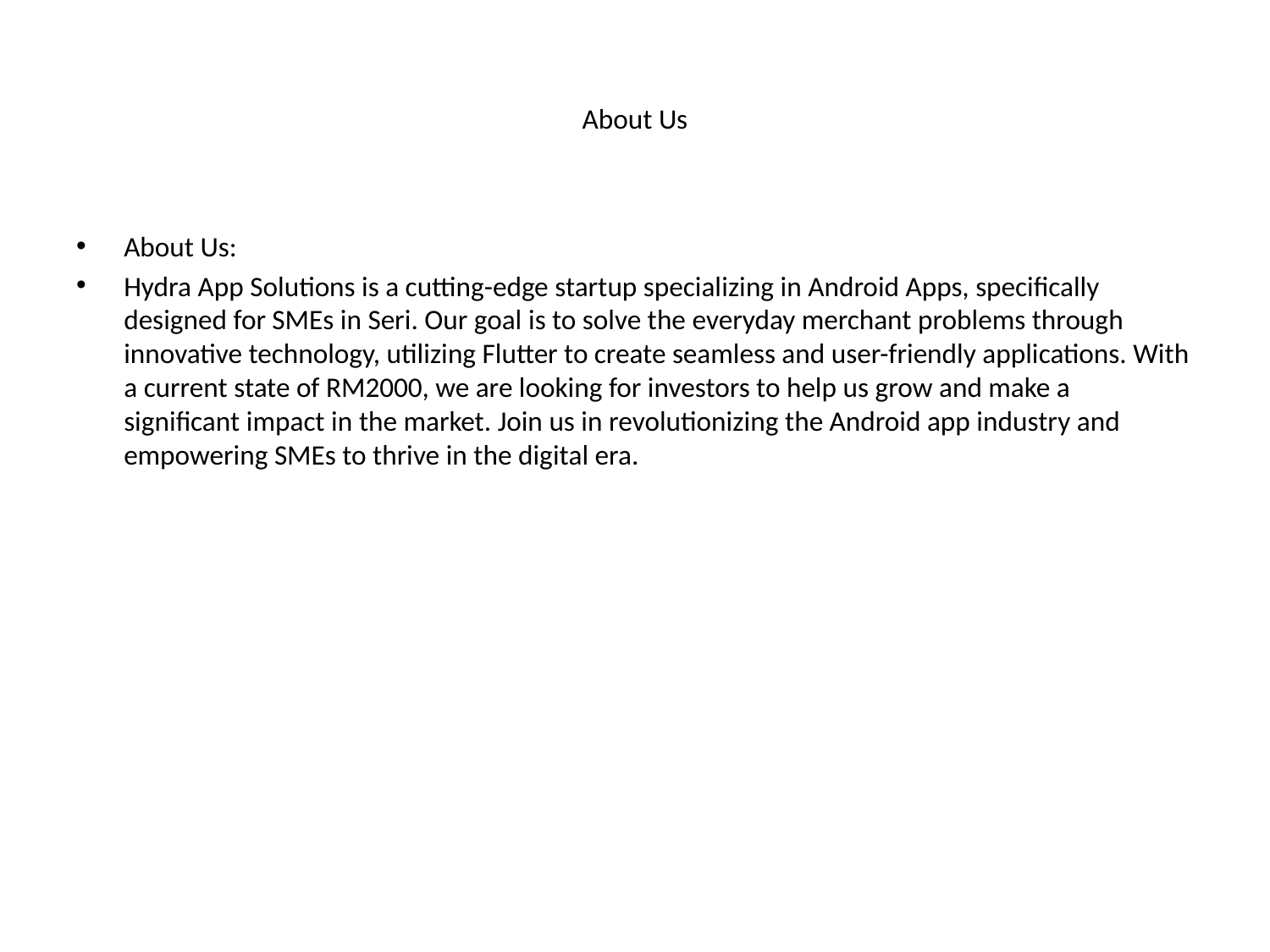

# About Us
About Us:
Hydra App Solutions is a cutting-edge startup specializing in Android Apps, specifically designed for SMEs in Seri. Our goal is to solve the everyday merchant problems through innovative technology, utilizing Flutter to create seamless and user-friendly applications. With a current state of RM2000, we are looking for investors to help us grow and make a significant impact in the market. Join us in revolutionizing the Android app industry and empowering SMEs to thrive in the digital era.